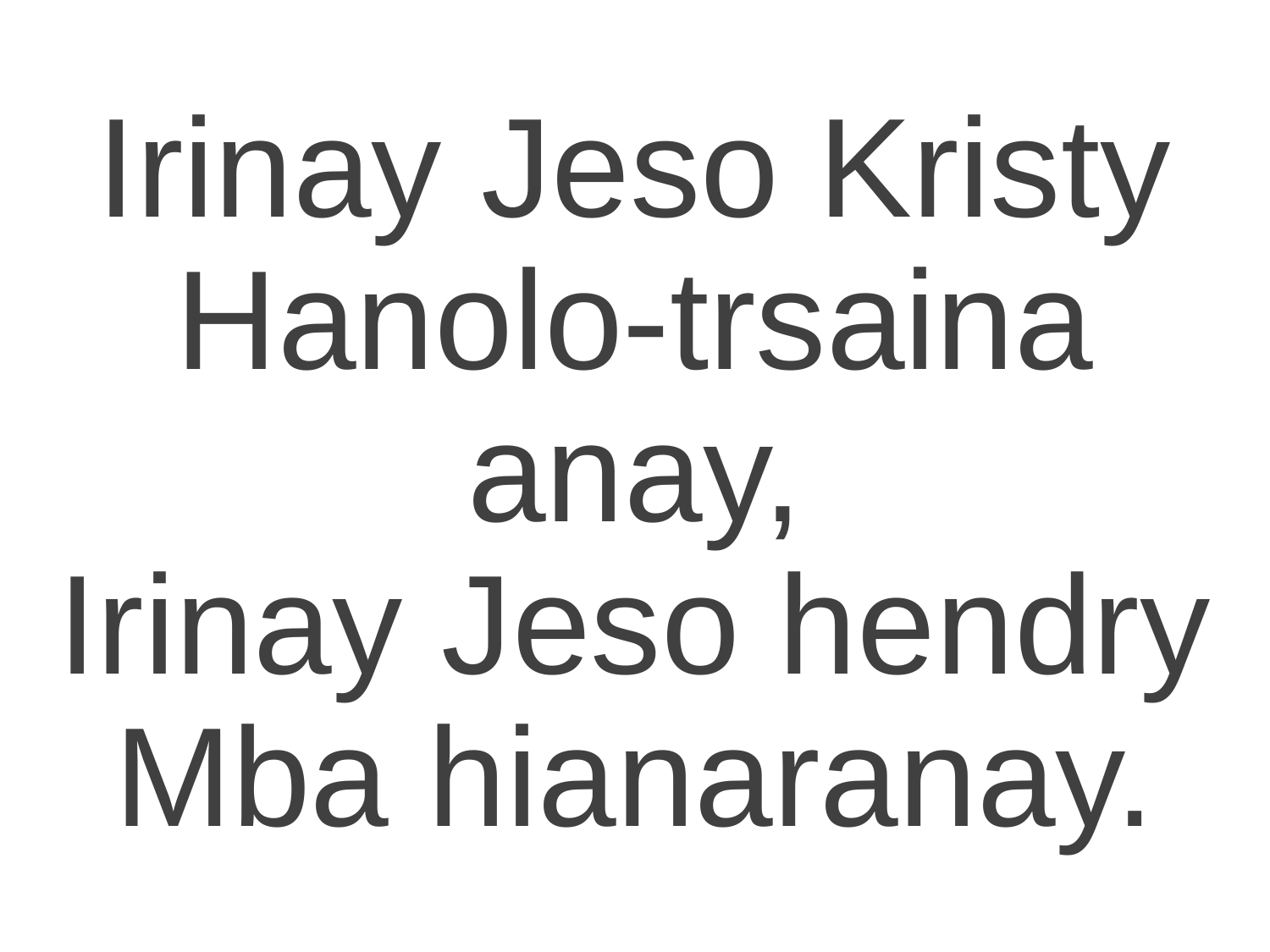

Irinay Jeso Kristy
Hanolo-trsaina anay,
Irinay Jeso hendry
Mba hianaranay.